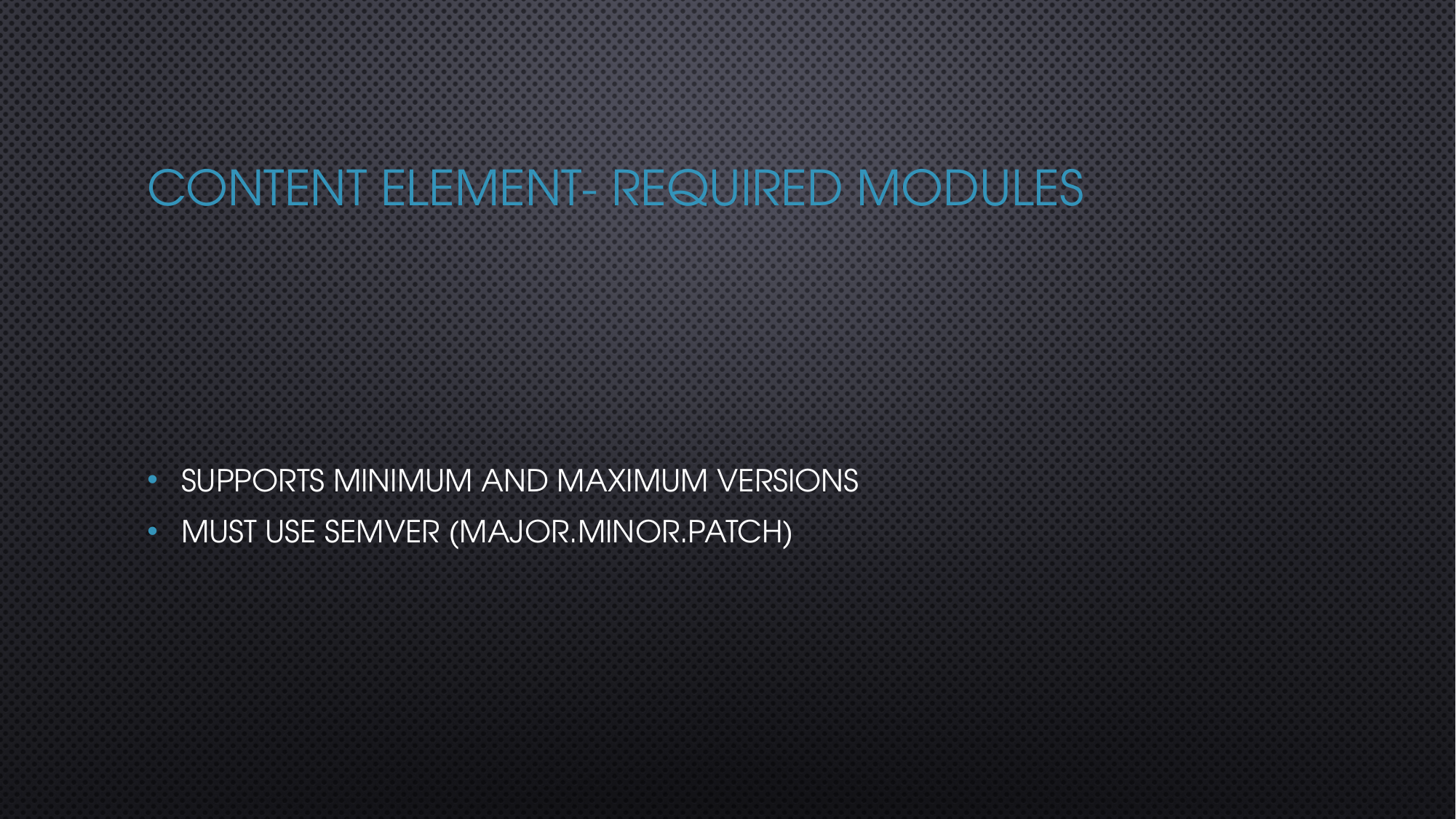

# Content Element- Required Modules
Supports minimum and maximum versions
Must use semver (Major.Minor.Patch)